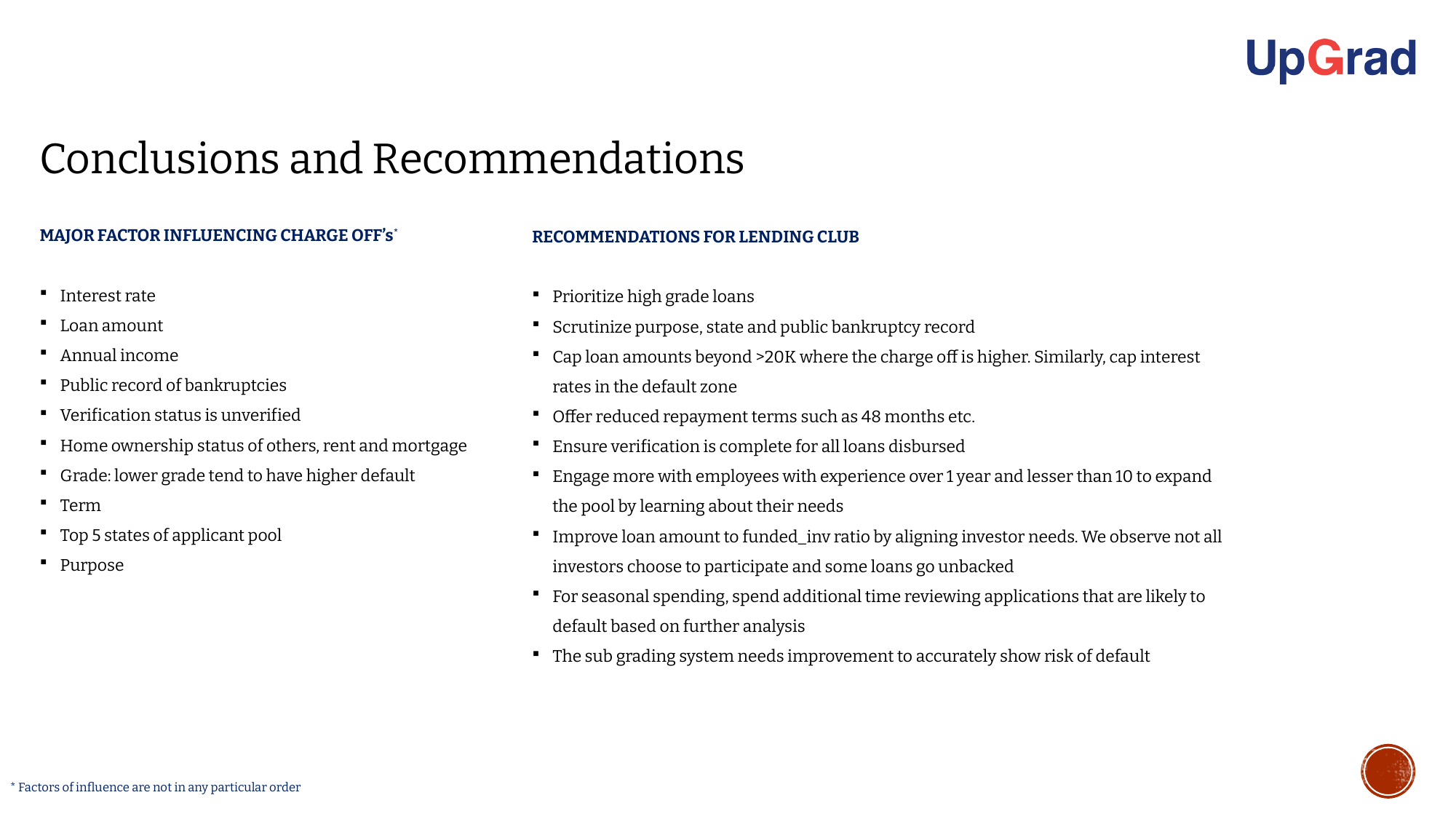

Conclusions and Recommendations

MAJOR FACTOR INFLUENCING CHARGE OFF’s*

Interest rate
Loan amount
Annual income
Public record of bankruptcies
Verification status is unverified
Home ownership status of others, rent and mortgage
Grade: lower grade tend to have higher default
Term
Top 5 states of applicant pool
Purpose

RECOMMENDATIONS FOR LENDING CLUB

Prioritize high grade loans
Scrutinize purpose, state and public bankruptcy record
Cap loan amounts beyond >20K where the charge off is higher. Similarly, cap interest rates in the default zone
Offer reduced repayment terms such as 48 months etc.
Ensure verification is complete for all loans disbursed
Engage more with employees with experience over 1 year and lesser than 10 to expand the pool by learning about their needs
Improve loan amount to funded_inv ratio by aligning investor needs. We observe not all investors choose to participate and some loans go unbacked
For seasonal spending, spend additional time reviewing applications that are likely to default based on further analysis
The sub grading system needs improvement to accurately show risk of default
* Factors of influence are not in any particular order